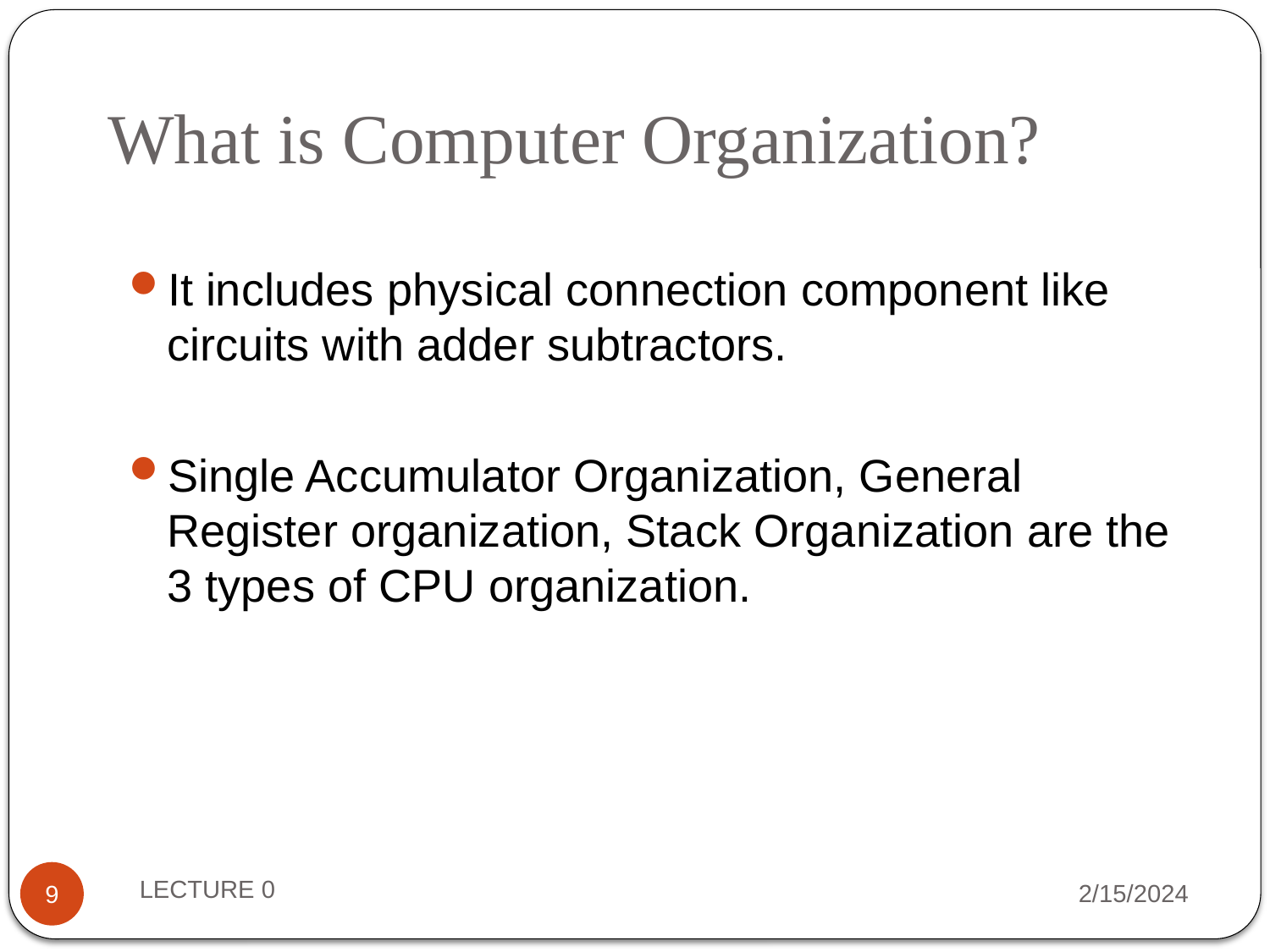

# What is Computer Organization?
It includes physical connection component like circuits with adder subtractors.

Single Accumulator Organization, General Register organization, Stack Organization are the 3 types of CPU organization.

LECTURE 0
2/15/2024
9